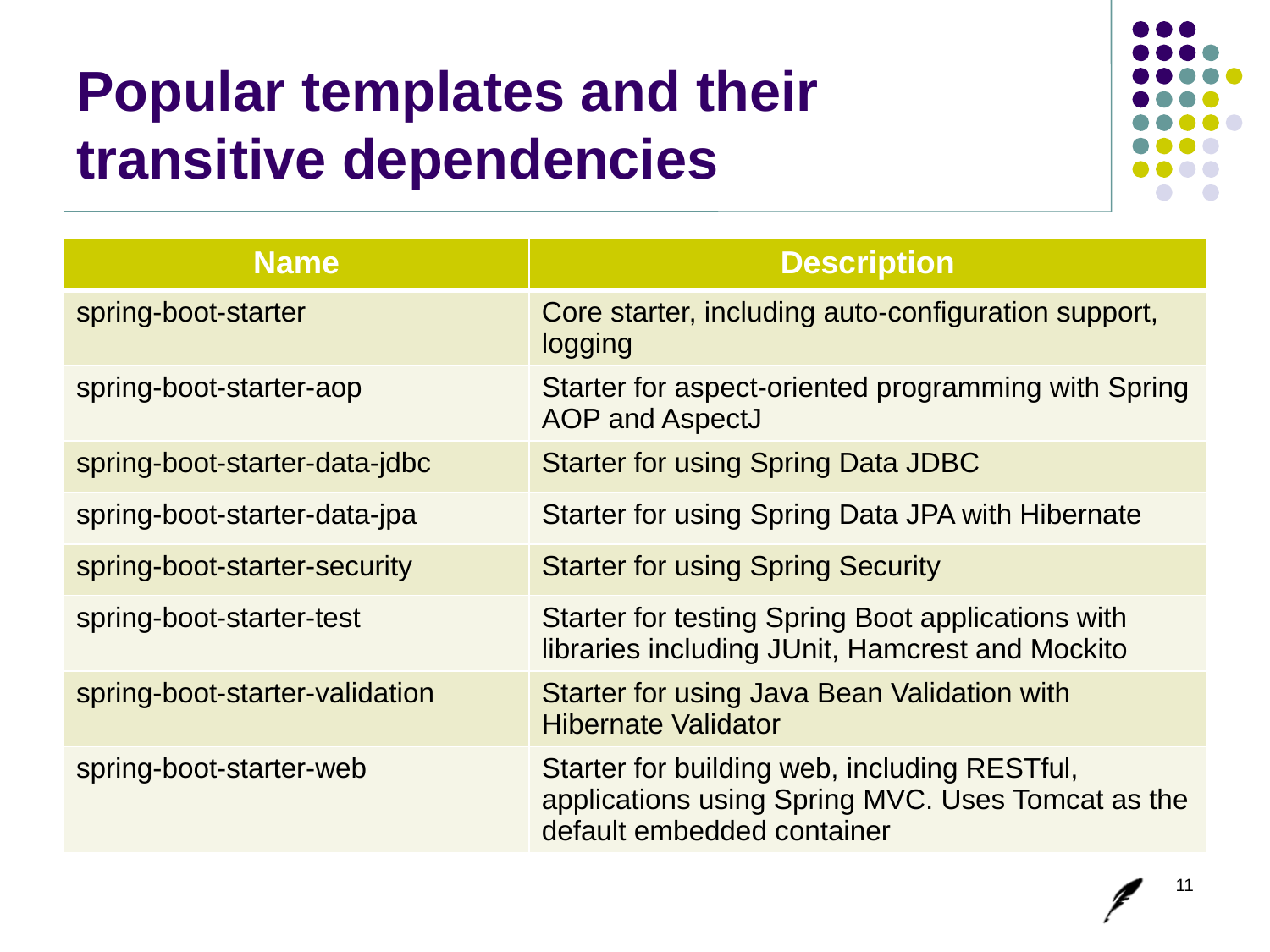

# Popular templates and their transitive dependencies
| Name | Description |
| --- | --- |
| spring-boot-starter | Core starter, including auto-configuration support, logging |
| spring-boot-starter-aop | Starter for aspect-oriented programming with Spring AOP and AspectJ |
| spring-boot-starter-data-jdbc | Starter for using Spring Data JDBC |
| spring-boot-starter-data-jpa | Starter for using Spring Data JPA with Hibernate |
| spring-boot-starter-security | Starter for using Spring Security |
| spring-boot-starter-test | Starter for testing Spring Boot applications with libraries including JUnit, Hamcrest and Mockito |
| spring-boot-starter-validation | Starter for using Java Bean Validation with Hibernate Validator |
| spring-boot-starter-web | Starter for building web, including RESTful, applications using Spring MVC. Uses Tomcat as the default embedded container |
11